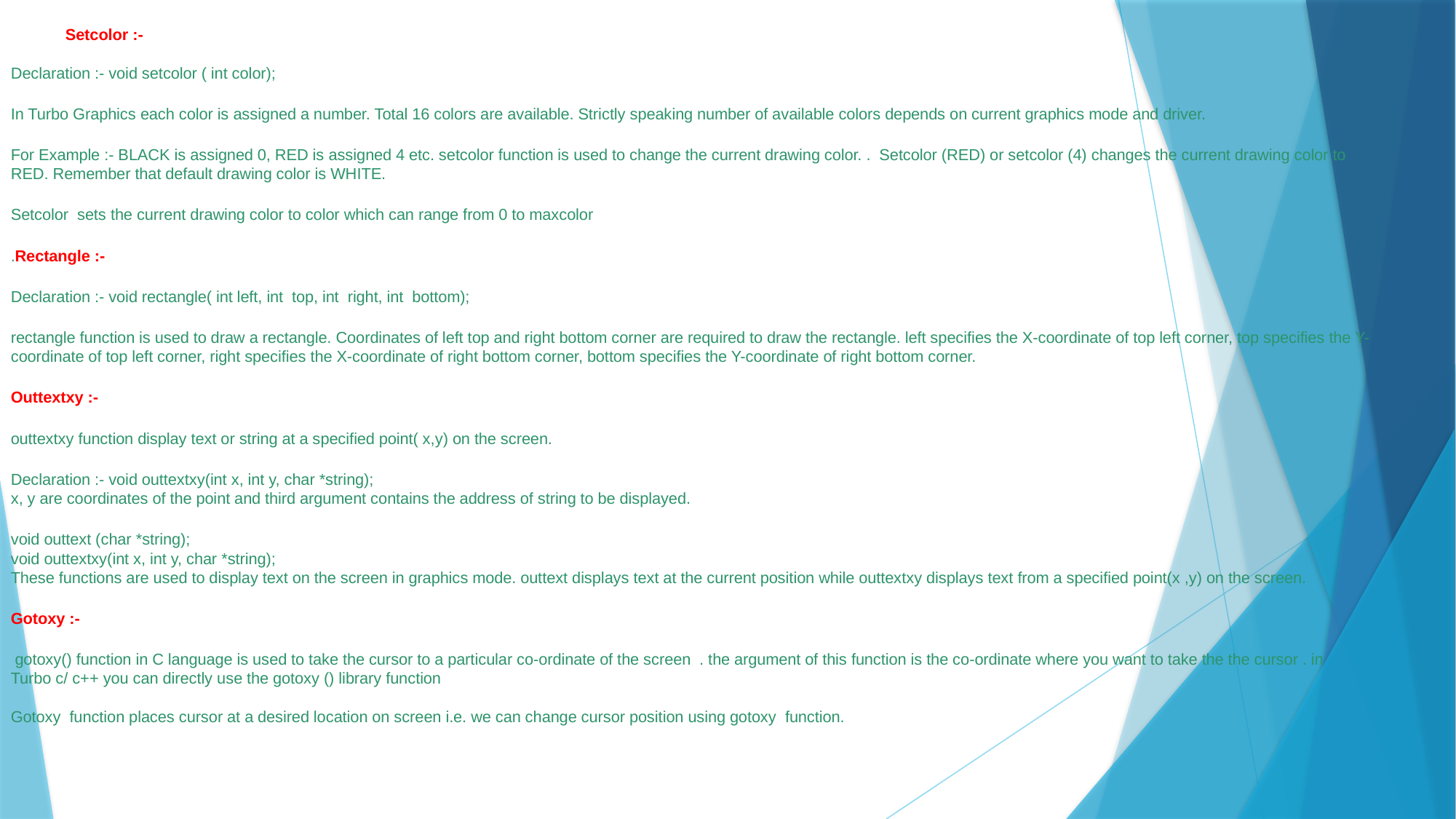

Setcolor :-

Declaration :- void setcolor ( int color);
In Turbo Graphics each color is assigned a number. Total 16 colors are available. Strictly speaking number of available colors depends on current graphics mode and driver.
For Example :- BLACK is assigned 0, RED is assigned 4 etc. setcolor function is used to change the current drawing color. .  Setcolor (RED) or setcolor (4) changes the current drawing color to RED. Remember that default drawing color is WHITE.
Setcolor  sets the current drawing color to color which can range from 0 to maxcolor
.Rectangle :-
Declaration :- void rectangle( int left, int  top, int  right, int  bottom);
rectangle function is used to draw a rectangle. Coordinates of left top and right bottom corner are required to draw the rectangle. left specifies the X-coordinate of top left corner, top specifies the Y-coordinate of top left corner, right specifies the X-coordinate of right bottom corner, bottom specifies the Y-coordinate of right bottom corner.
Outtextxy :-
outtextxy function display text or string at a specified point( x,y) on the screen.
Declaration :- void outtextxy(int x, int y, char *string);
x, y are coordinates of the point and third argument contains the address of string to be displayed.
void outtext (char *string);
void outtextxy(int x, int y, char *string);
These functions are used to display text on the screen in graphics mode. outtext displays text at the current position while outtextxy displays text from a specified point(x ,y) on the screen.
Gotoxy :-
 gotoxy() function in C language is used to take the cursor to a particular co-ordinate of the screen  . the argument of this function is the co-ordinate where you want to take the the cursor . in Turbo c/ c++ you can directly use the gotoxy () library function

Gotoxy  function places cursor at a desired location on screen i.e. we can change cursor position using gotoxy  function.